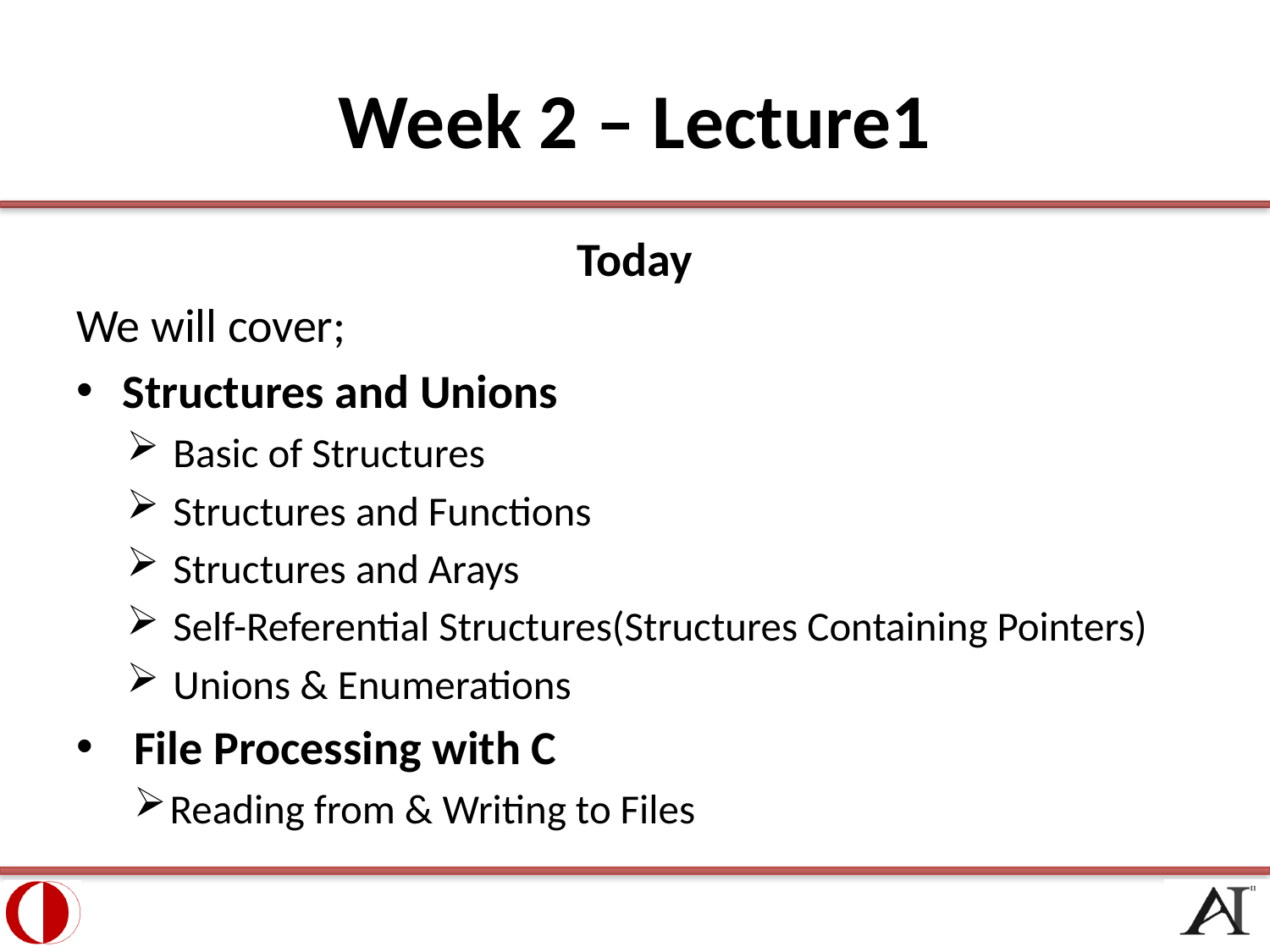

# Week 2 – Lecture1
Today
We will cover;
   Structures and Unions
  Basic of Structures
  Structures and Functions
  Structures and Arays
  Self-Referential Structures(Structures Containing Pointers)
  Unions & Enumerations
File Processing with C
Reading from & Writing to Files

2